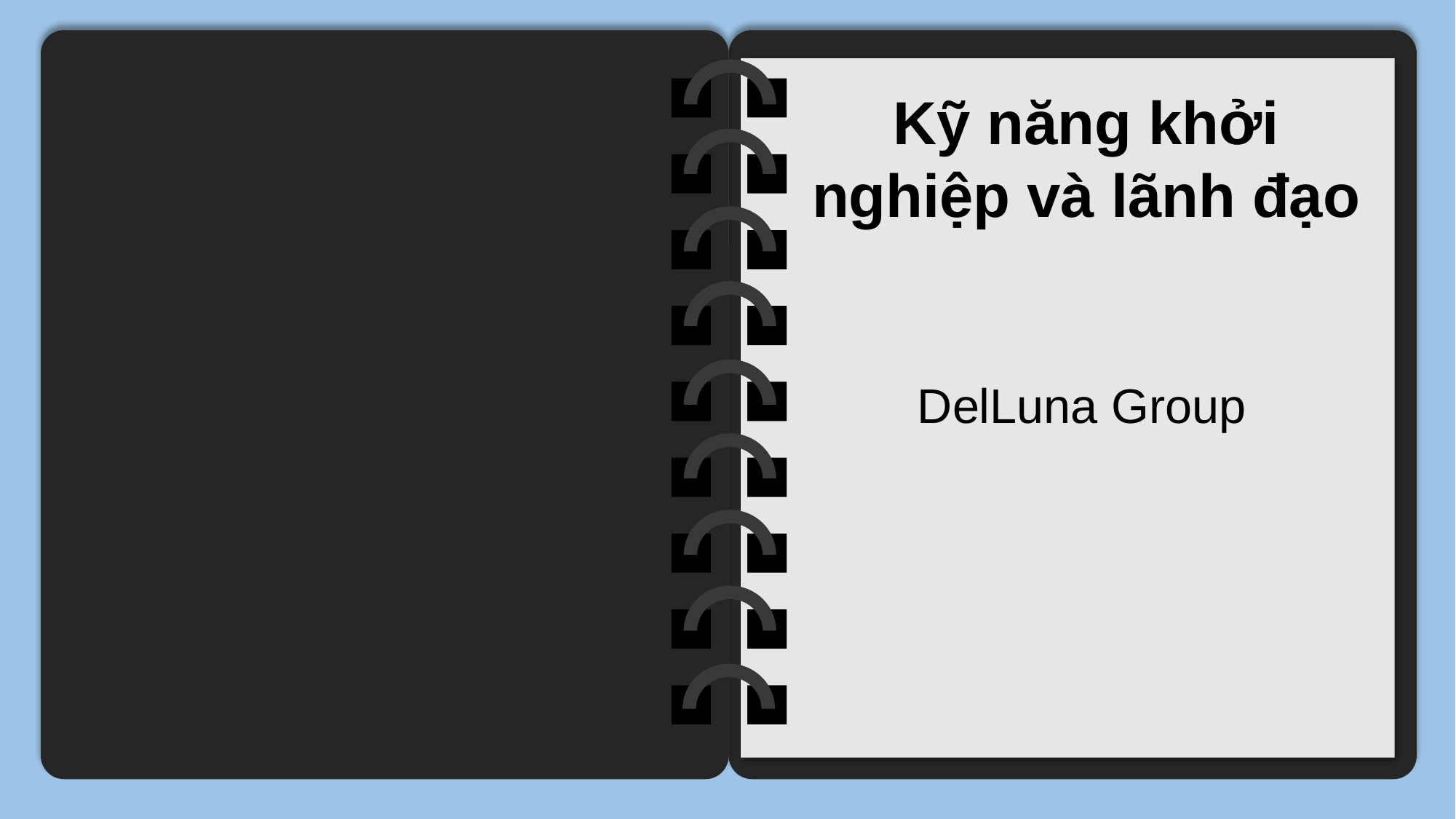

Kỹ năng khởi nghiệp và lãnh đạo

DelLuna Group